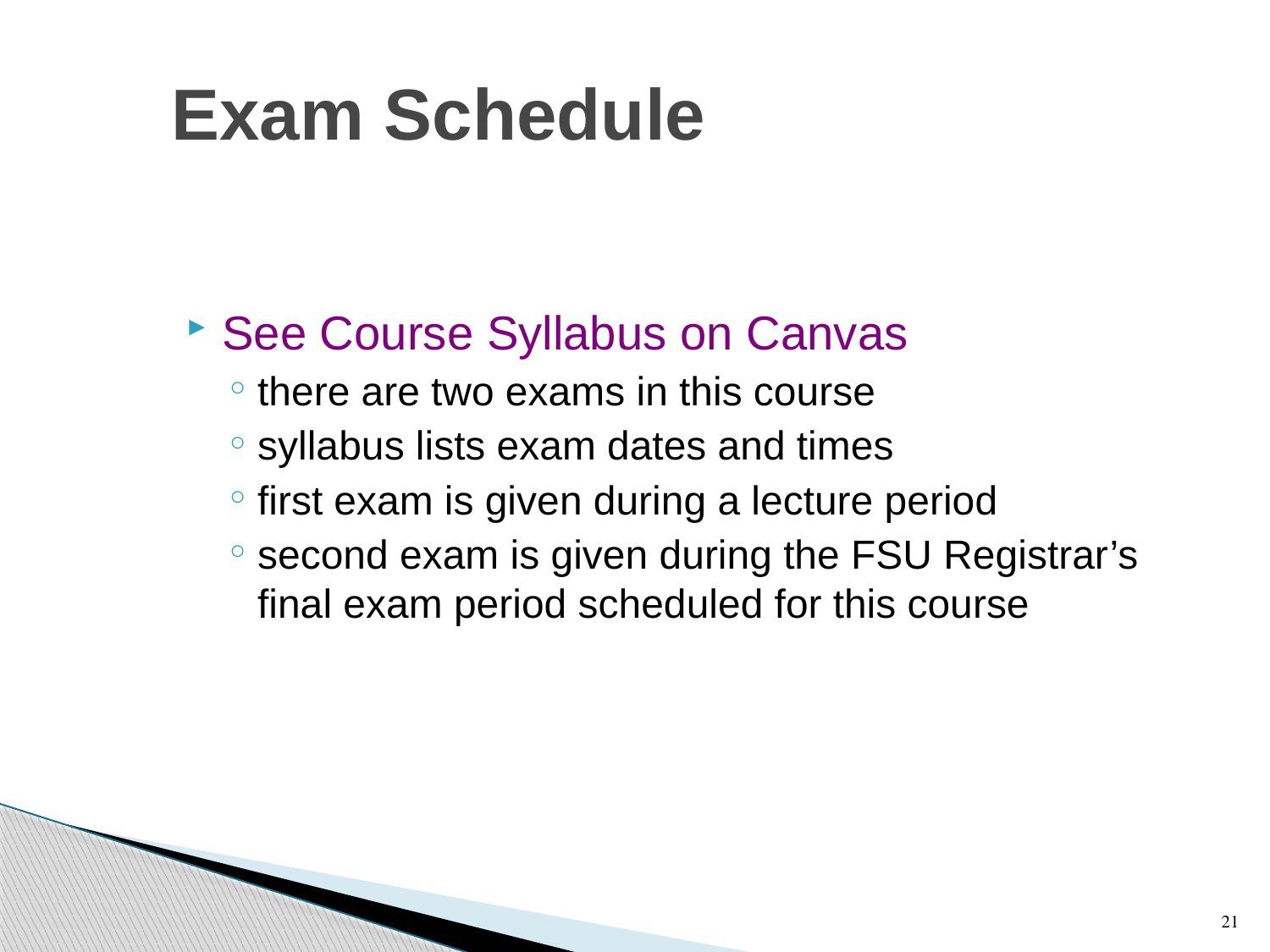

# Exam Schedule
See Course Syllabus on Canvas
there are two exams in this course
syllabus lists exam dates and times
first exam is given during a lecture period
second exam is given during the FSU Registrar’s final exam period scheduled for this course

21